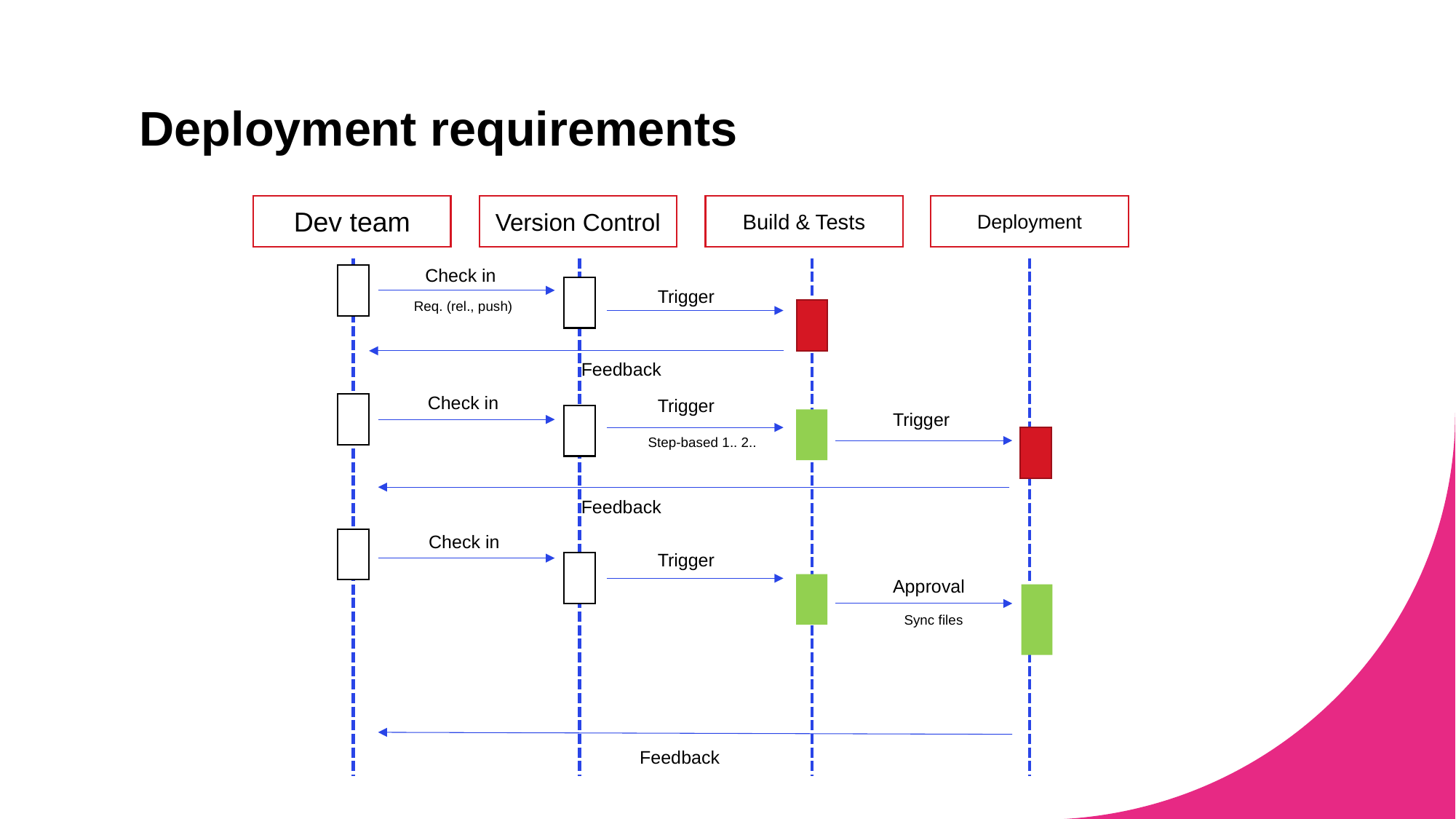

# Deployment requirements
Dev team
Version Control
Build & Tests
Deployment
Check in

Trigger
Req. (rel., push)

Feedback
Check in
Trigger

Trigger

Step-based 1.. 2..
Feedback
Check in

Trigger

Approval

Sync files
Feedback